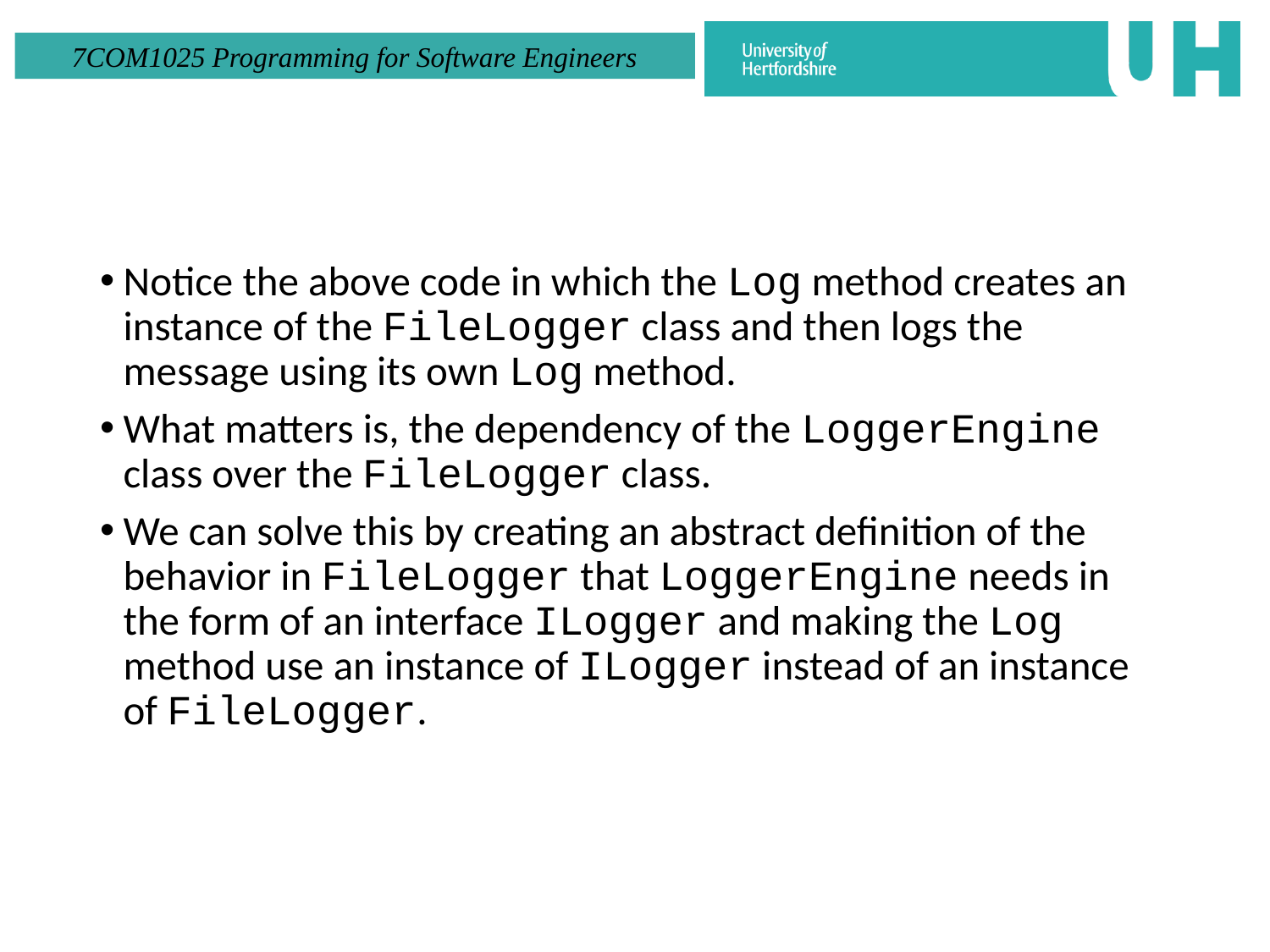

#
Notice the above code in which the Log method creates an instance of the FileLogger class and then logs the message using its own Log method.
What matters is, the dependency of the LoggerEngine class over the FileLogger class.
We can solve this by creating an abstract definition of the behavior in FileLogger that LoggerEngine needs in the form of an interface ILogger and making the Log method use an instance of ILogger instead of an instance of FileLogger.